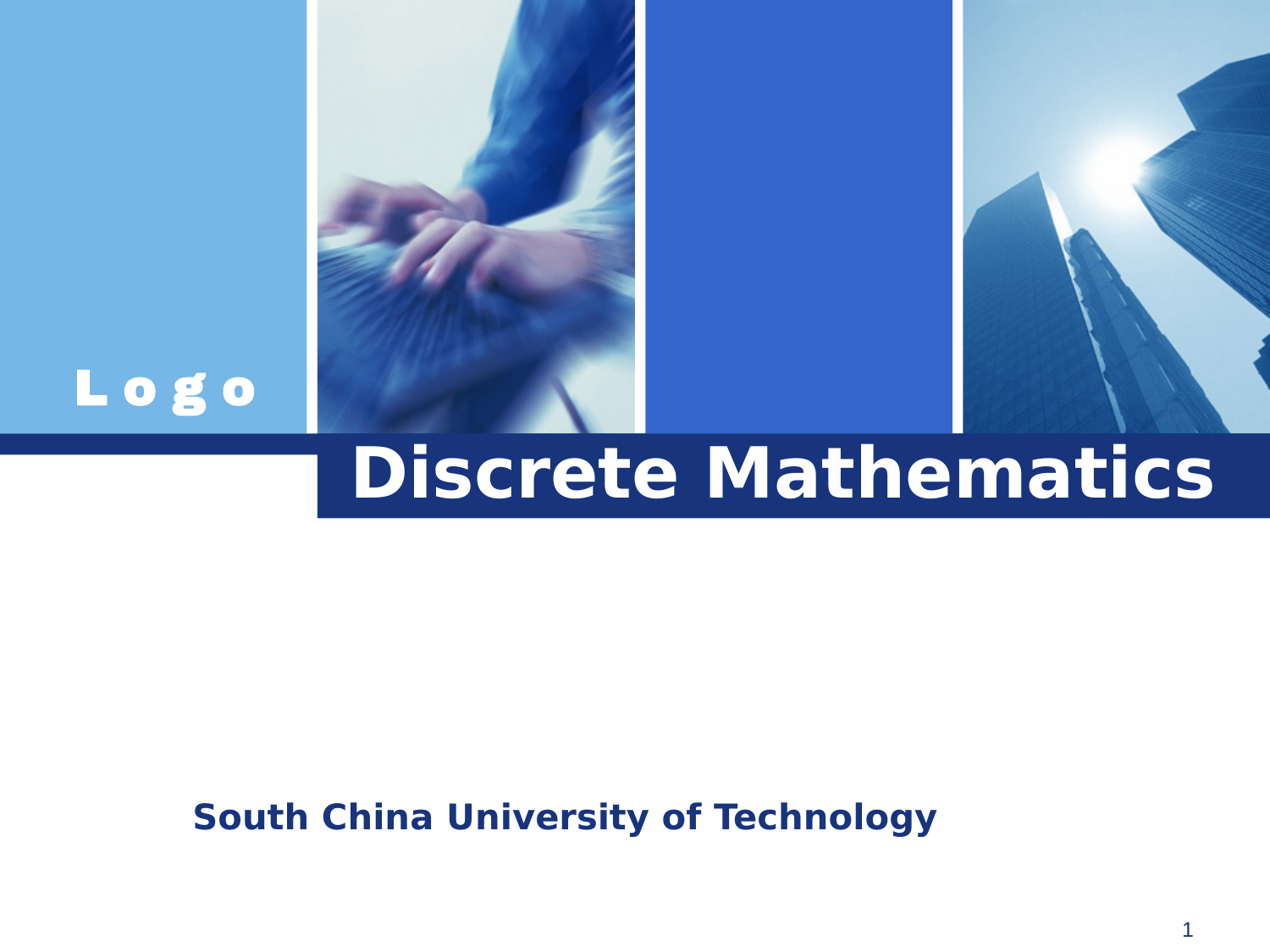

Discrete Mathematics

South China University of Technology
1
1